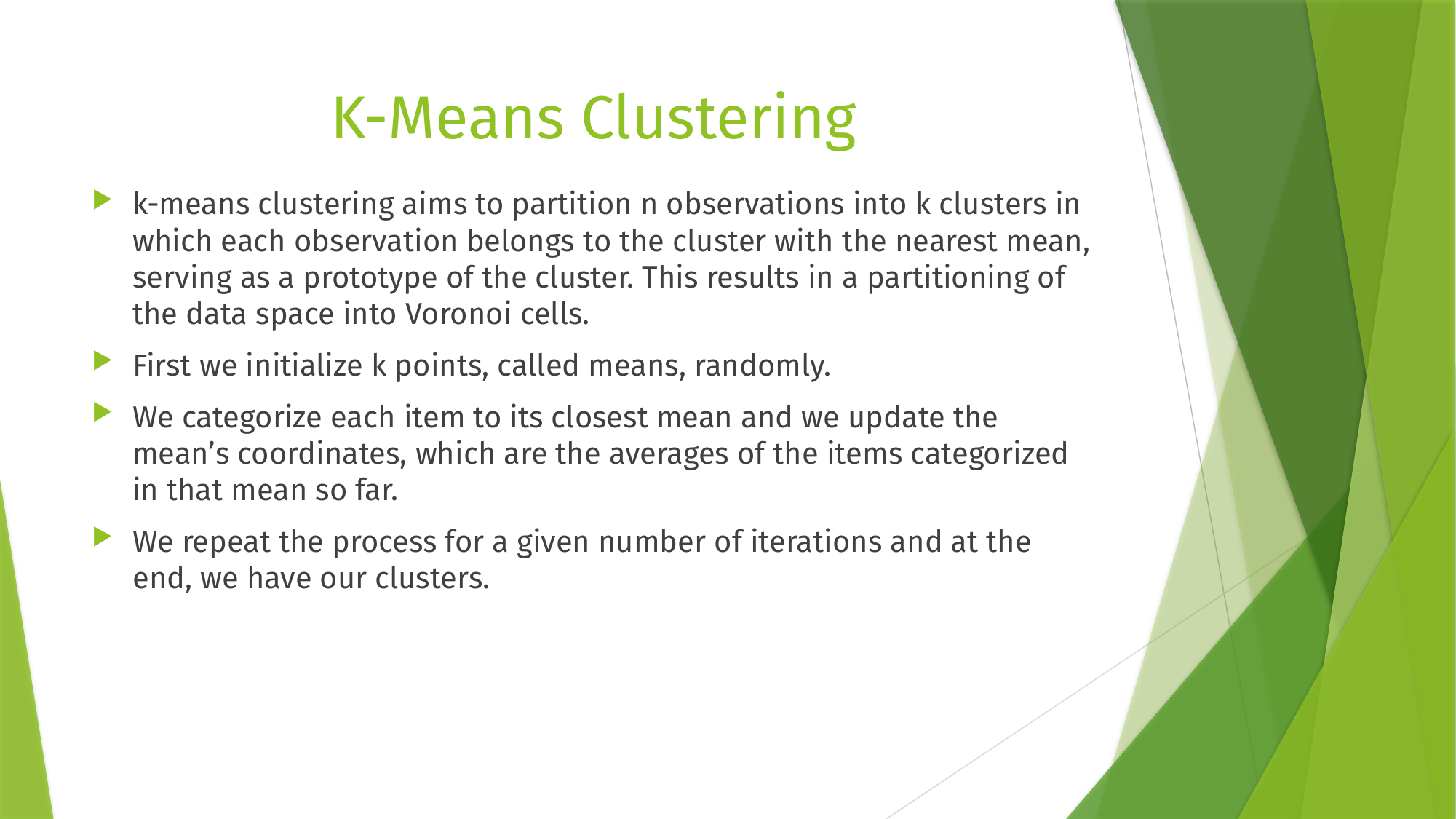

# K-Means Clustering
k-means clustering aims to partition n observations into k clusters in which each observation belongs to the cluster with the nearest mean, serving as a prototype of the cluster. This results in a partitioning of the data space into Voronoi cells.
First we initialize k points, called means, randomly.
We categorize each item to its closest mean and we update the mean’s coordinates, which are the averages of the items categorized in that mean so far.
We repeat the process for a given number of iterations and at the end, we have our clusters.